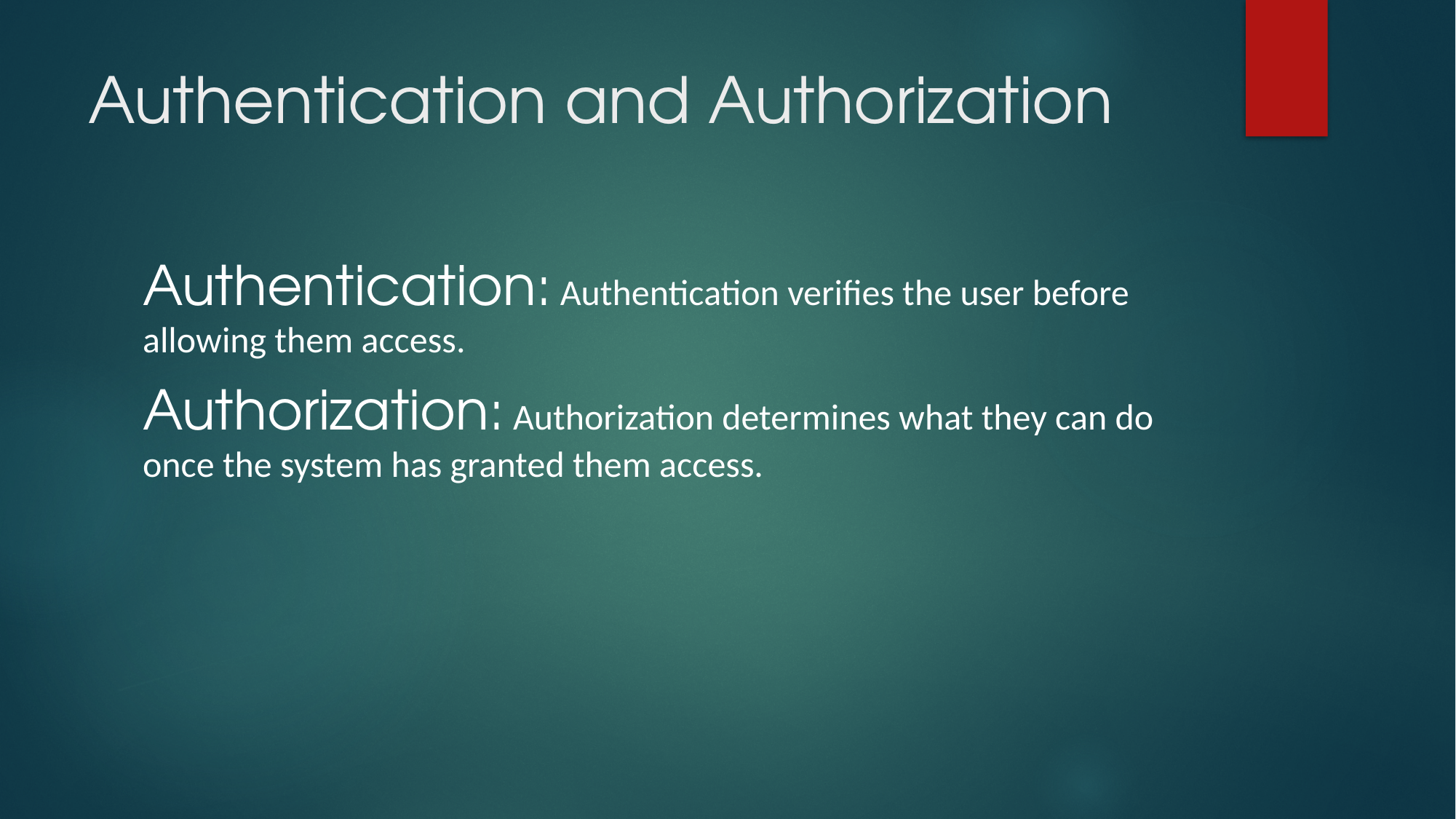

# Authentication and Authorization
Authentication: Authentication verifies the user before allowing them access.
Authorization: Authorization determines what they can do once the system has granted them access.